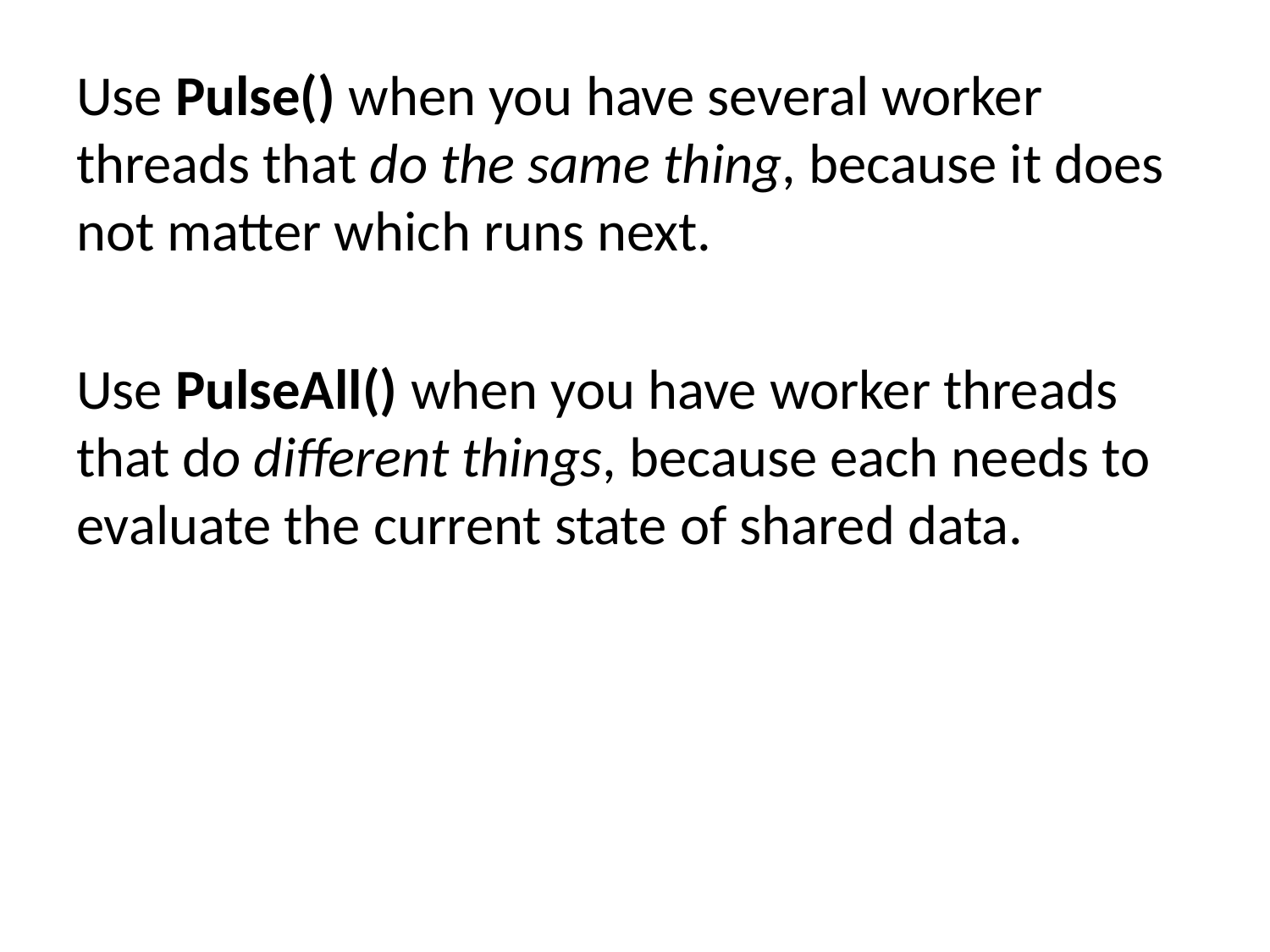

Use Pulse() when you have several worker threads that do the same thing, because it does not matter which runs next.

Use PulseAll() when you have worker threads that do different things, because each needs to evaluate the current state of shared data.